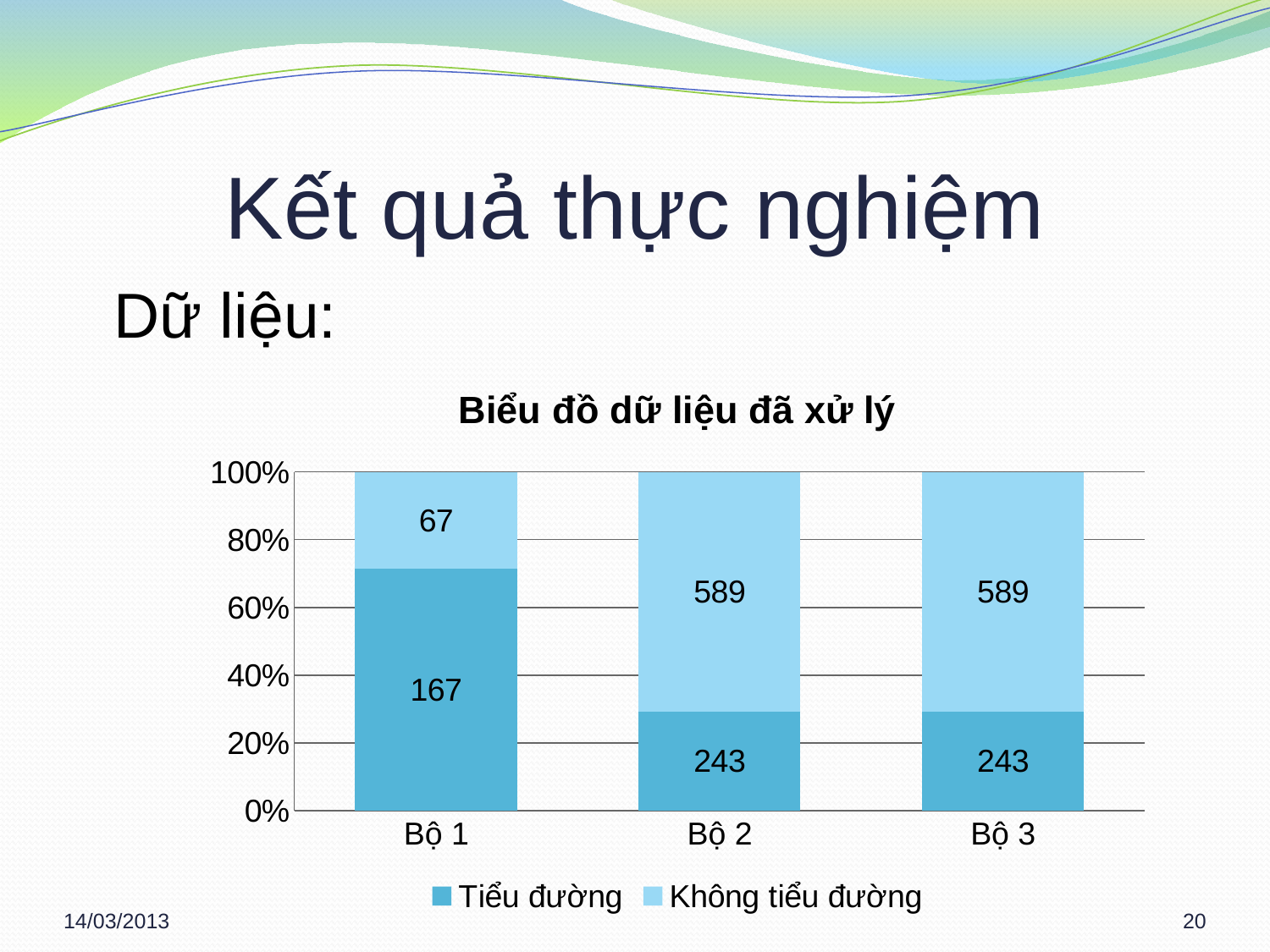

# Kết quả thực nghiệm
 	Dữ liệu:

### Chart: Biểu đồ dữ liệu đã xử lý

| Category | Tiểu đường | Không tiểu đường |
|---|---|---|
| Bộ 1 | 167.0 | 67.0 |
| Bộ 2 | 243.0 | 589.0 |
| Bộ 3 | 243.0 | 589.0 |
14/03/2013
20